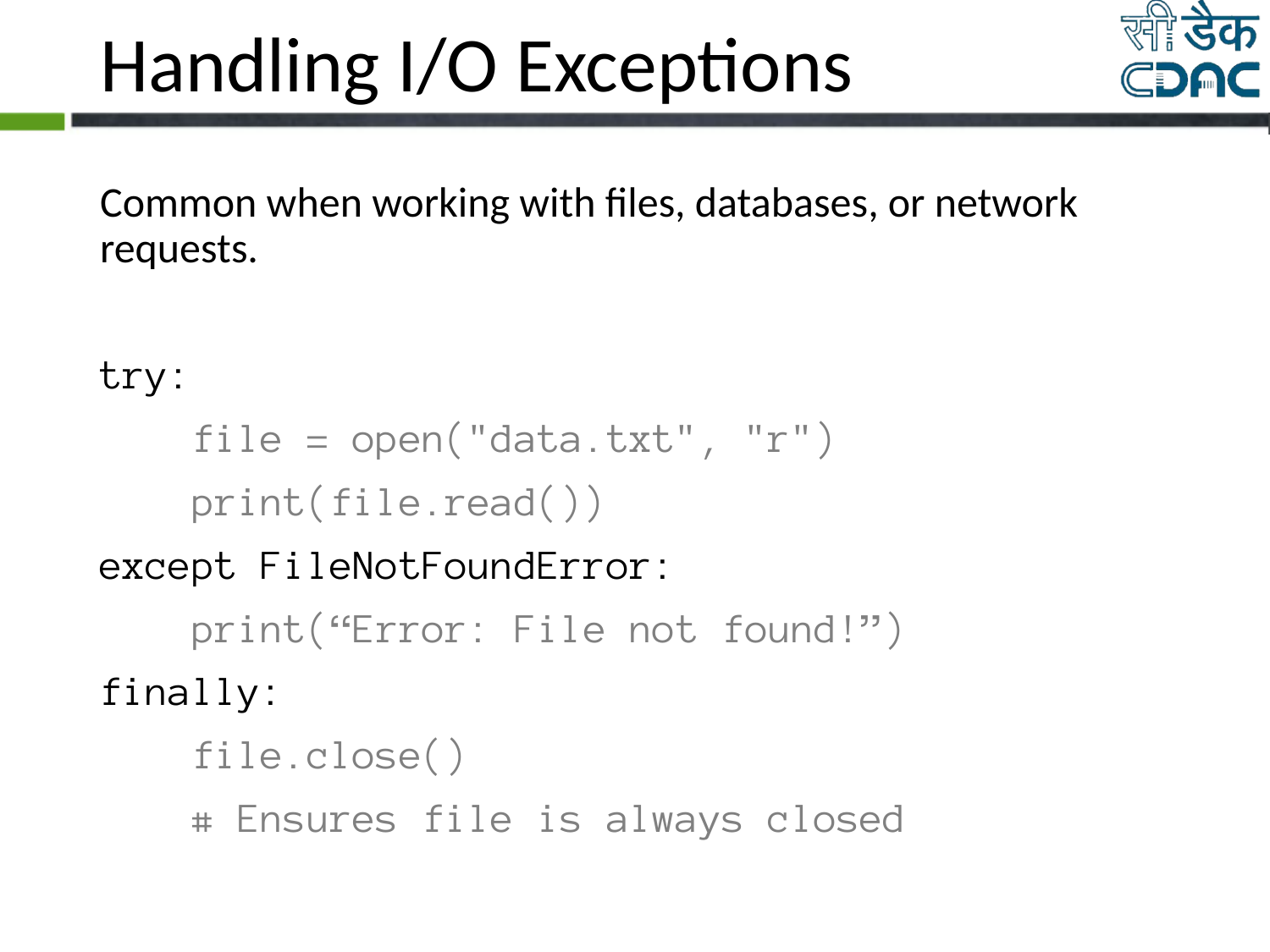

# Handling I/O Exceptions
Common when working with files, databases, or network requests.

try:
    file = open("data.txt", "r")
    print(file.read())
except FileNotFoundError:
    print(“Error: File not found!”)
finally:
    file.close()
    # Ensures file is always closed